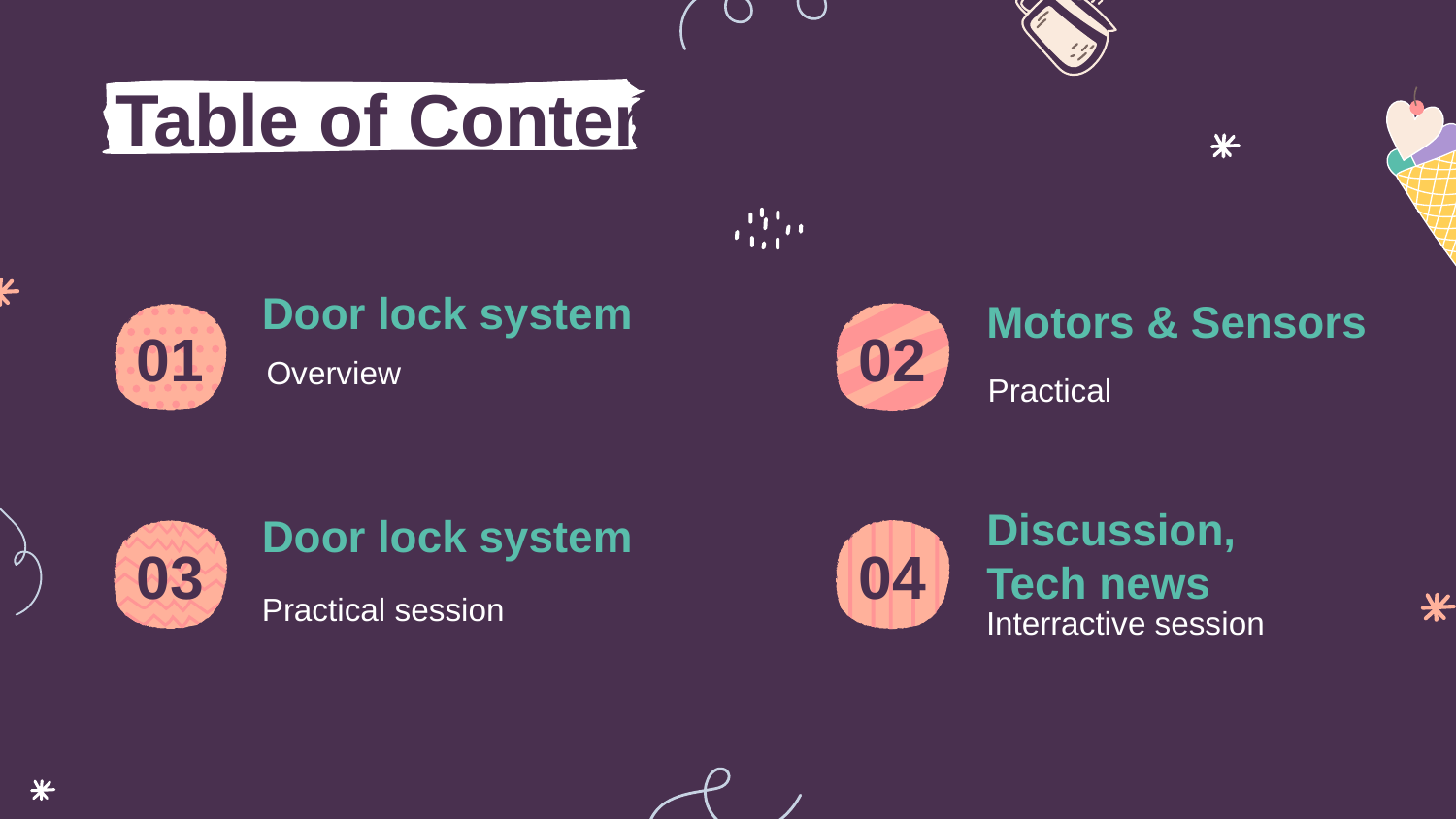

# Table of Contents

01
Door lock system
02
Motors & Sensors

Overview
Practical
03
04
Door lock system

Discussion, Tech news
Practical session
Interractive session